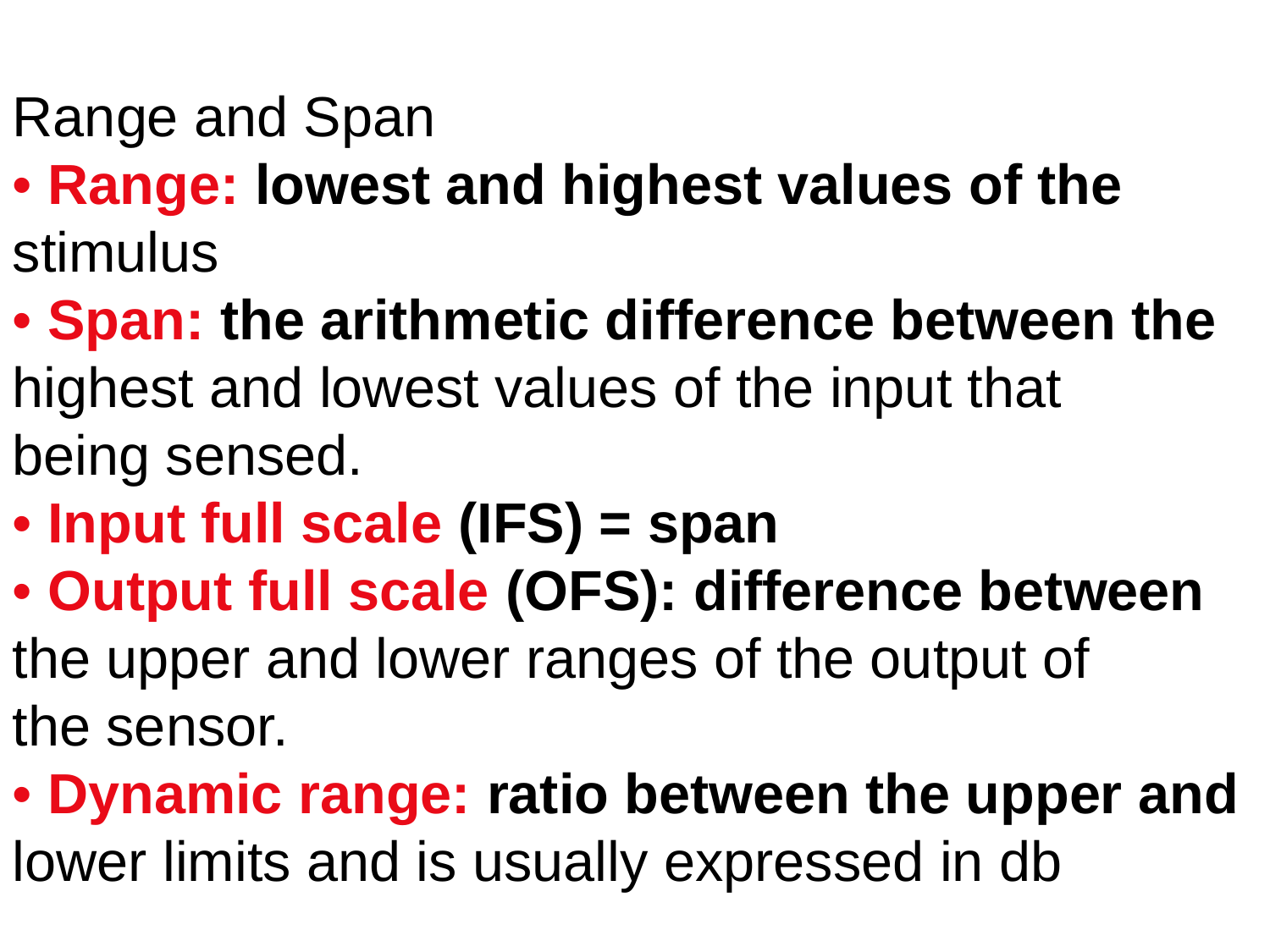

#
Range and Span
• Range: lowest and highest values of the
stimulus
• Span: the arithmetic difference between the
highest and lowest values of the input that
being sensed.
• Input full scale (IFS) = span
• Output full scale (OFS): difference between
the upper and lower ranges of the output of
the sensor.
• Dynamic range: ratio between the upper and
lower limits and is usually expressed in db